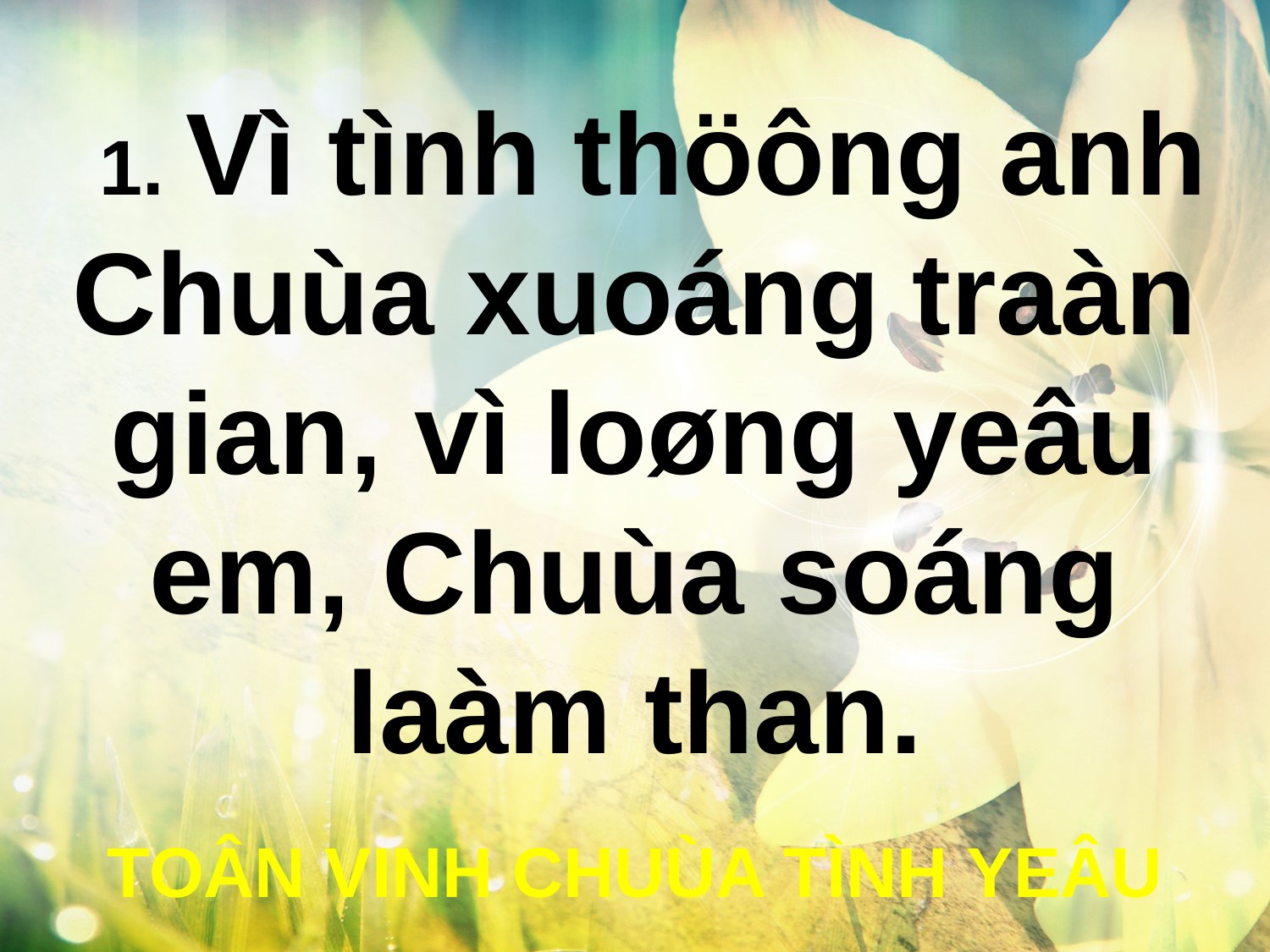

1. Vì tình thöông anh Chuùa xuoáng traàn gian, vì loøng yeâu em, Chuùa soáng laàm than.
TOÂN VINH CHUÙA TÌNH YEÂU